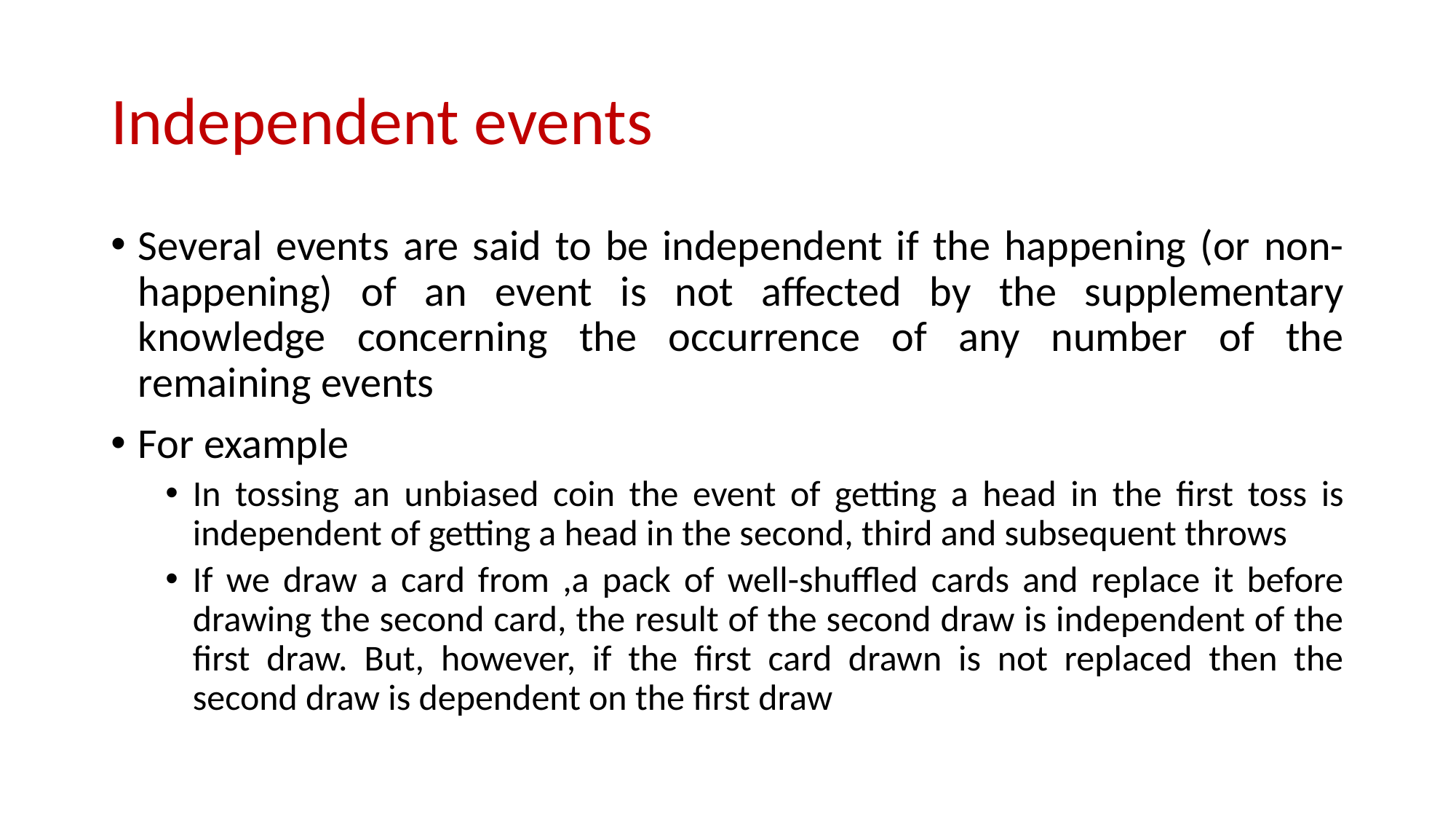

# Independent events
Several events are said to be independent if the happening (or non-happening) of an event is not affected by the supplementary knowledge concerning the occurrence of any number of the remaining events
For example
In tossing an unbiased coin the event of getting a head in the first toss is independent of getting a head in the second, third and subsequent throws
If we draw a card from ,a pack of well-shuffled cards and replace it before drawing the second card, the result of the second draw is independent of the first draw. But, however, if the first card drawn is not replaced then the second draw is dependent on the first draw